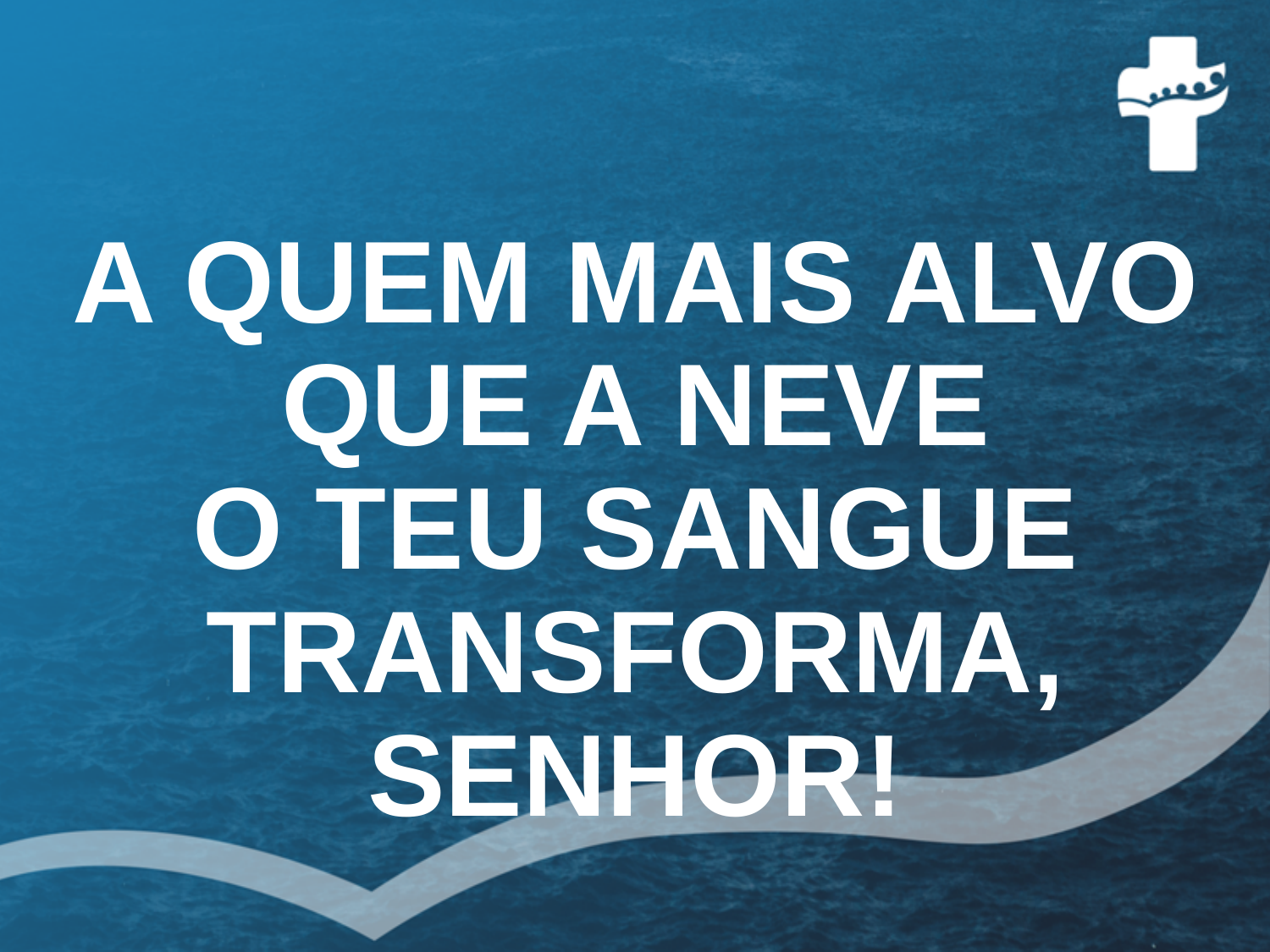

#
A QUEM MAIS ALVO
QUE A NEVE
O TEU SANGUE TRANSFORMA, SENHOR!